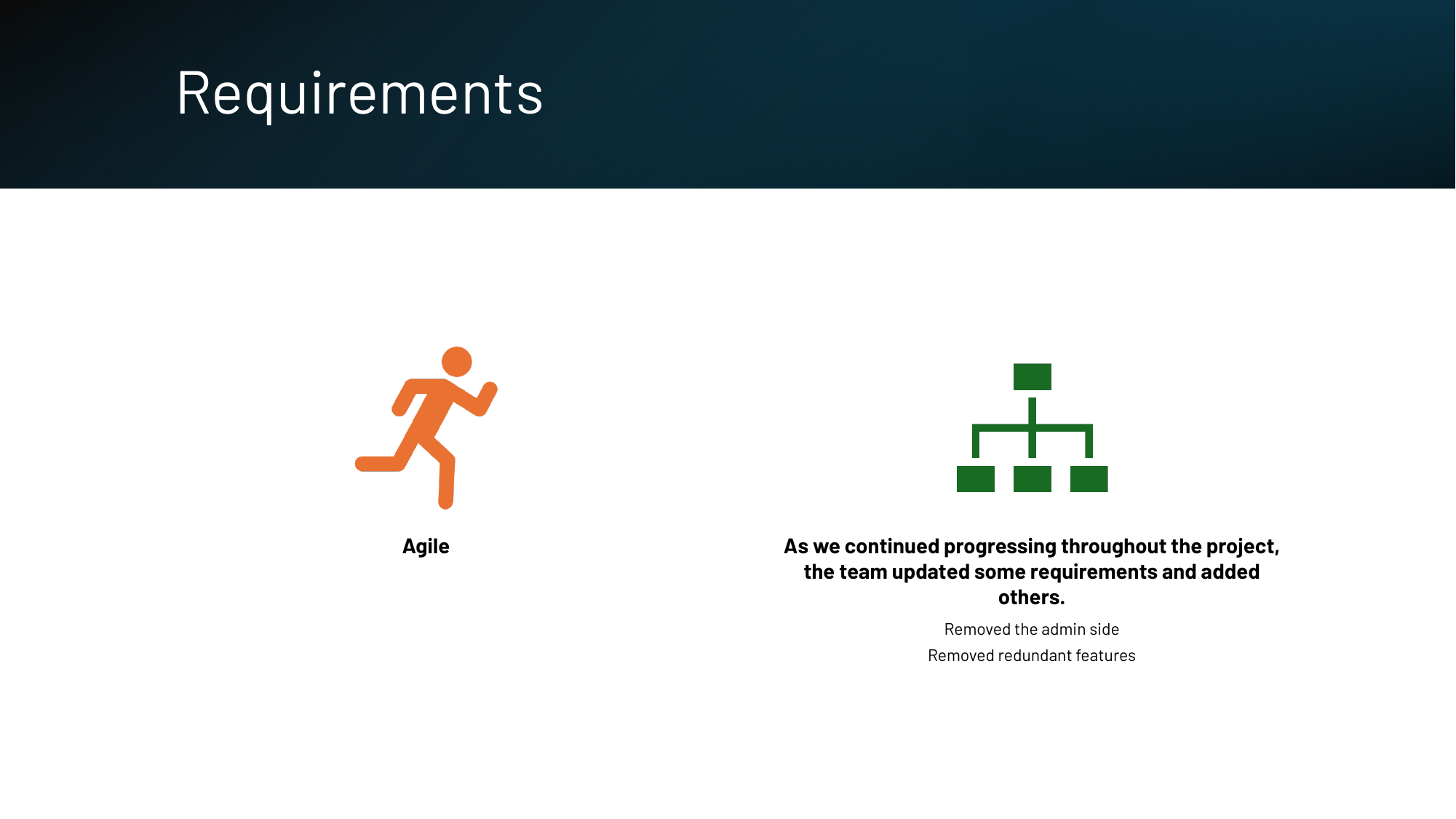

# Requirements
Agile
As we continued progressing throughout the project, the team updated some requirements and added others.
Removed the admin side
Removed redundant features